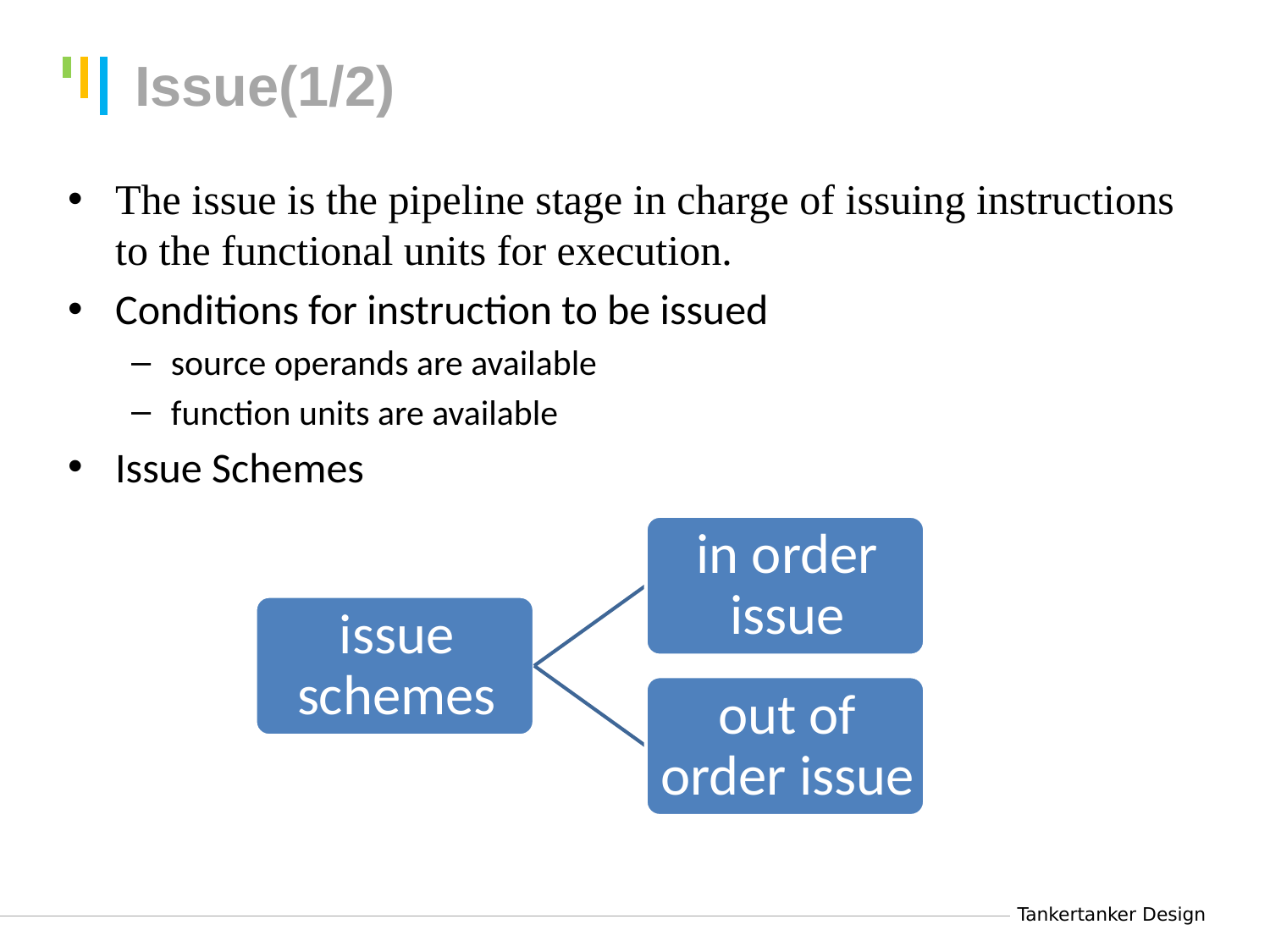

# Issue(1/2)
The issue is the pipeline stage in charge of issuing instructions to the functional units for execution.
Conditions for instruction to be issued
source operands are available
function units are available
Issue Schemes

issue schemes

in order issue

out of order issue